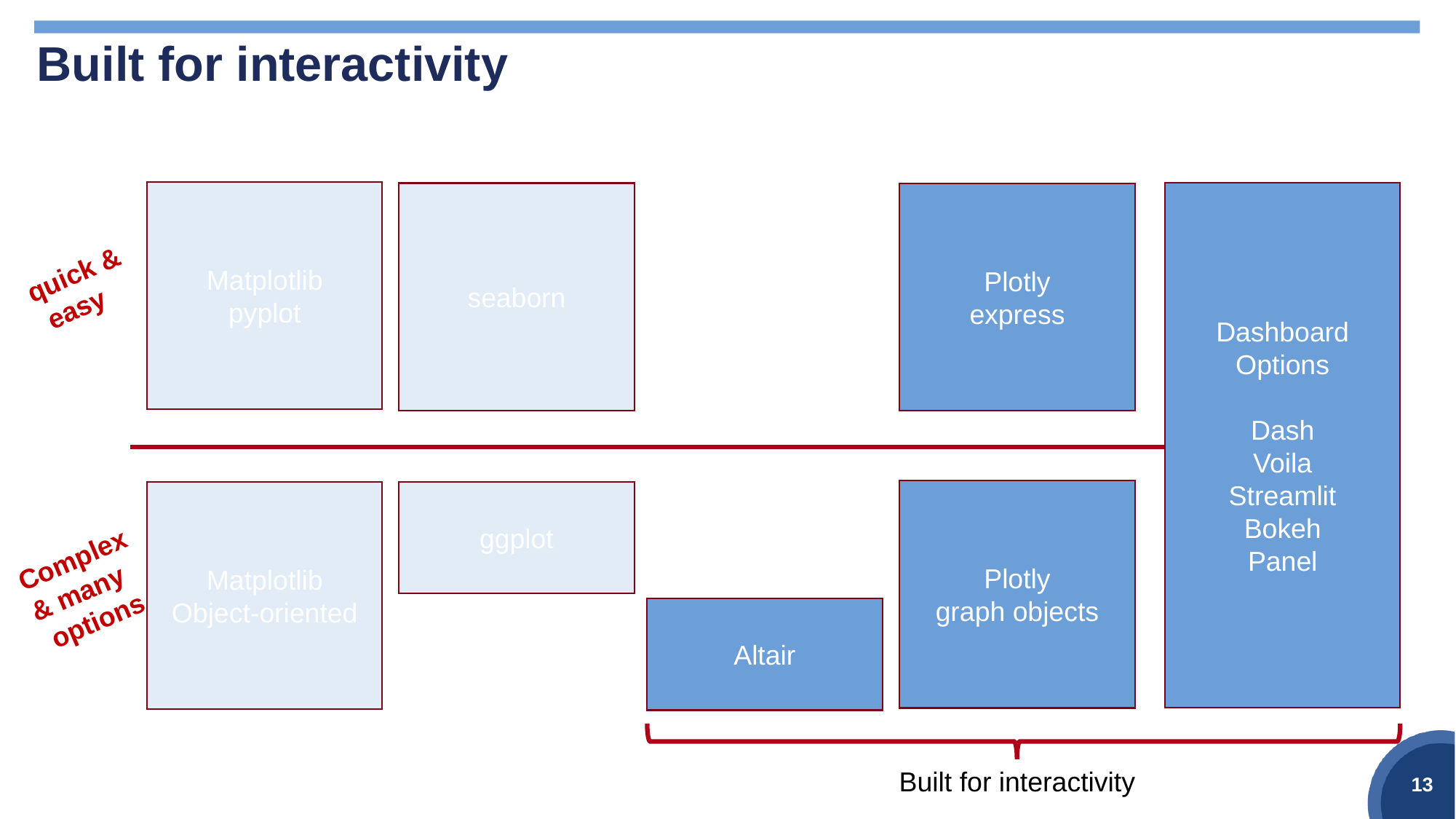

# Built for interactivity
Matplotlib
pyplot
Dashboard Options

Dash
Voila
Streamlit
Bokeh
Panel
seaborn
Plotly
express
quick &
 easy

Plotly
graph objects
Matplotlib
Object-oriented
ggplot
Complex
& many
 options
Altair
Built for interactivity
13